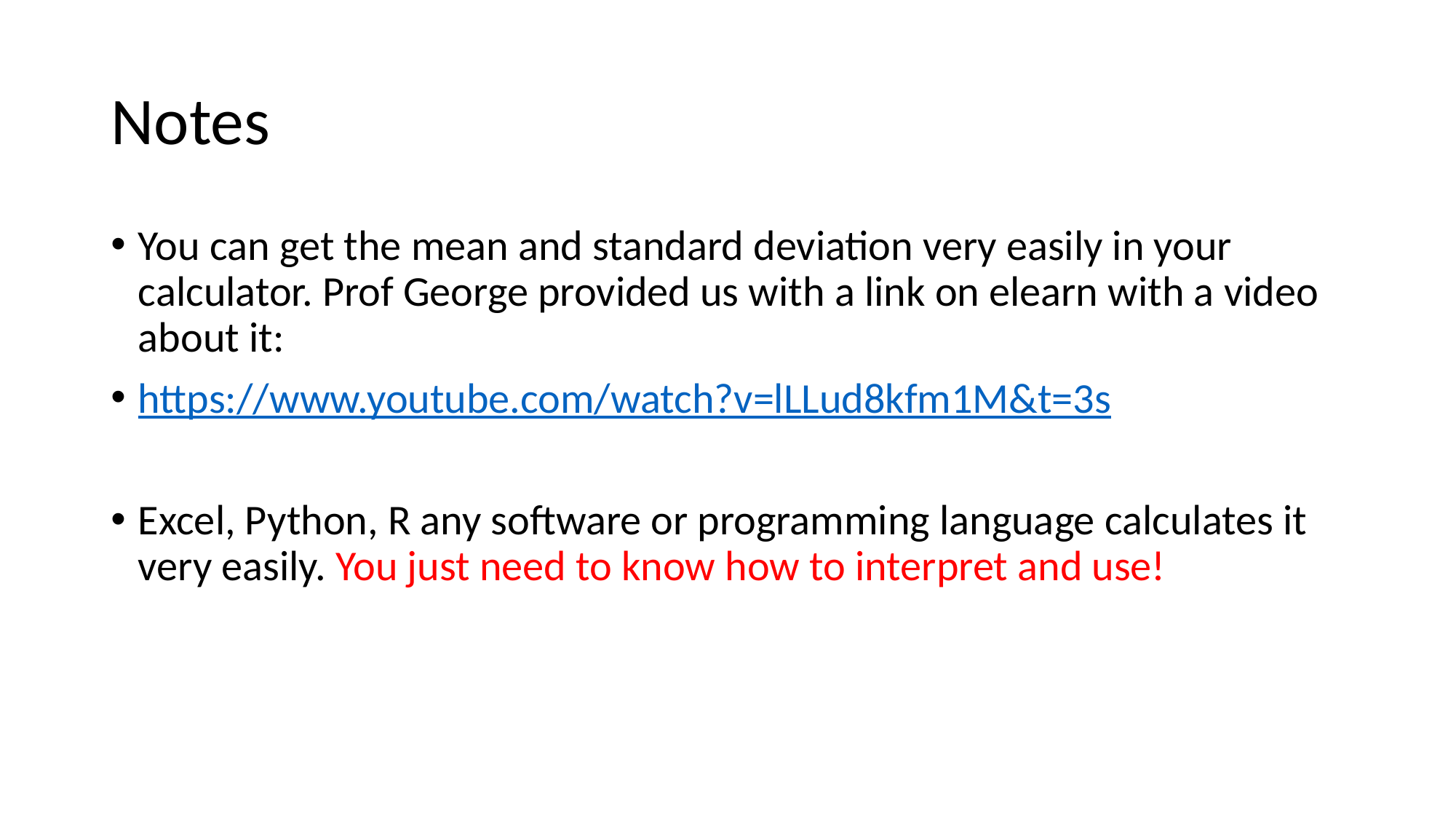

# Notes
You can get the mean and standard deviation very easily in your calculator. Prof George provided us with a link on elearn with a video about it:
https://www.youtube.com/watch?v=lLLud8kfm1M&t=3s

Excel, Python, R any software or programming language calculates it very easily. You just need to know how to interpret and use!